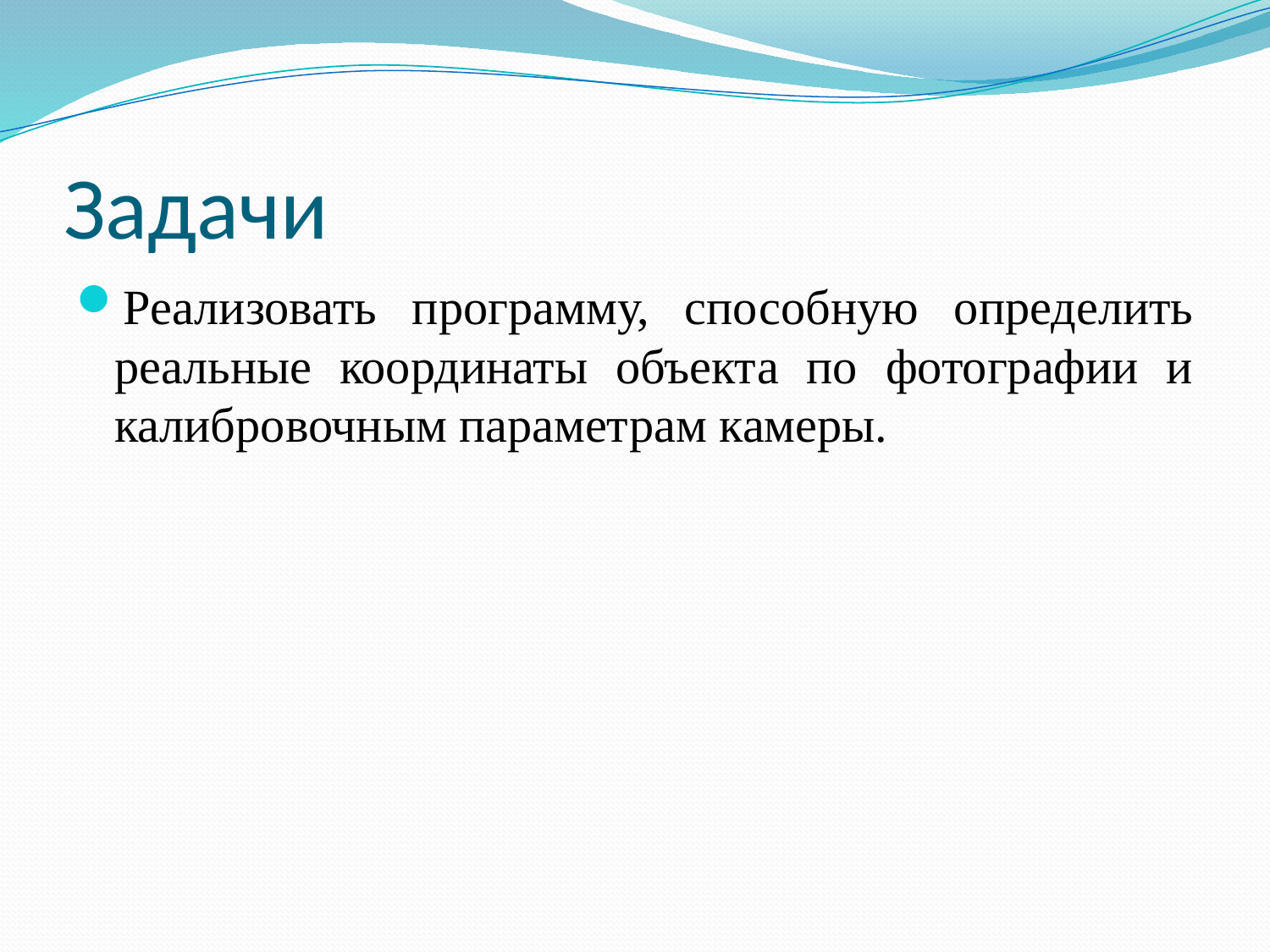

# Задачи
Реализовать программу, способную определить реальные координаты объекта по фотографии и калибровочным параметрам камеры.